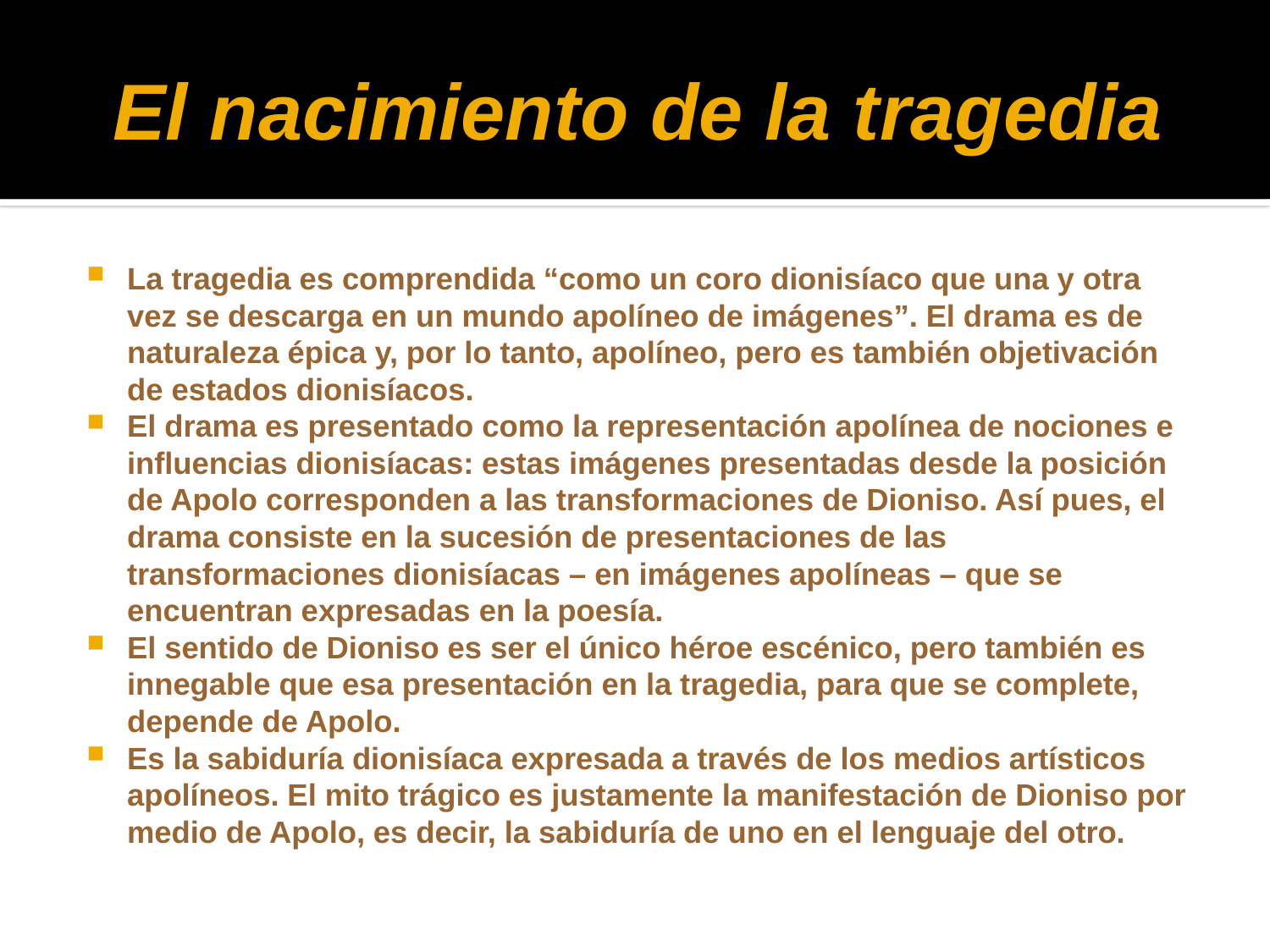

# El nacimiento de la tragedia
La tragedia es comprendida “como un coro dionisíaco que una y otra vez se descarga en un mundo apolíneo de imágenes”. El drama es de naturaleza épica y, por lo tanto, apolíneo, pero es también objetivación de estados dionisíacos.
El drama es presentado como la representación apolínea de nociones e influencias dionisíacas: estas imágenes presentadas desde la posición de Apolo corresponden a las transformaciones de Dioniso. Así pues, el drama consiste en la sucesión de presentaciones de las transformaciones dionisíacas – en imágenes apolíneas – que se encuentran expresadas en la poesía.
El sentido de Dioniso es ser el único héroe escénico, pero también es innegable que esa presentación en la tragedia, para que se complete, depende de Apolo.
Es la sabiduría dionisíaca expresada a través de los medios artísticos apolíneos. El mito trágico es justamente la manifestación de Dioniso por medio de Apolo, es decir, la sabiduría de uno en el lenguaje del otro.